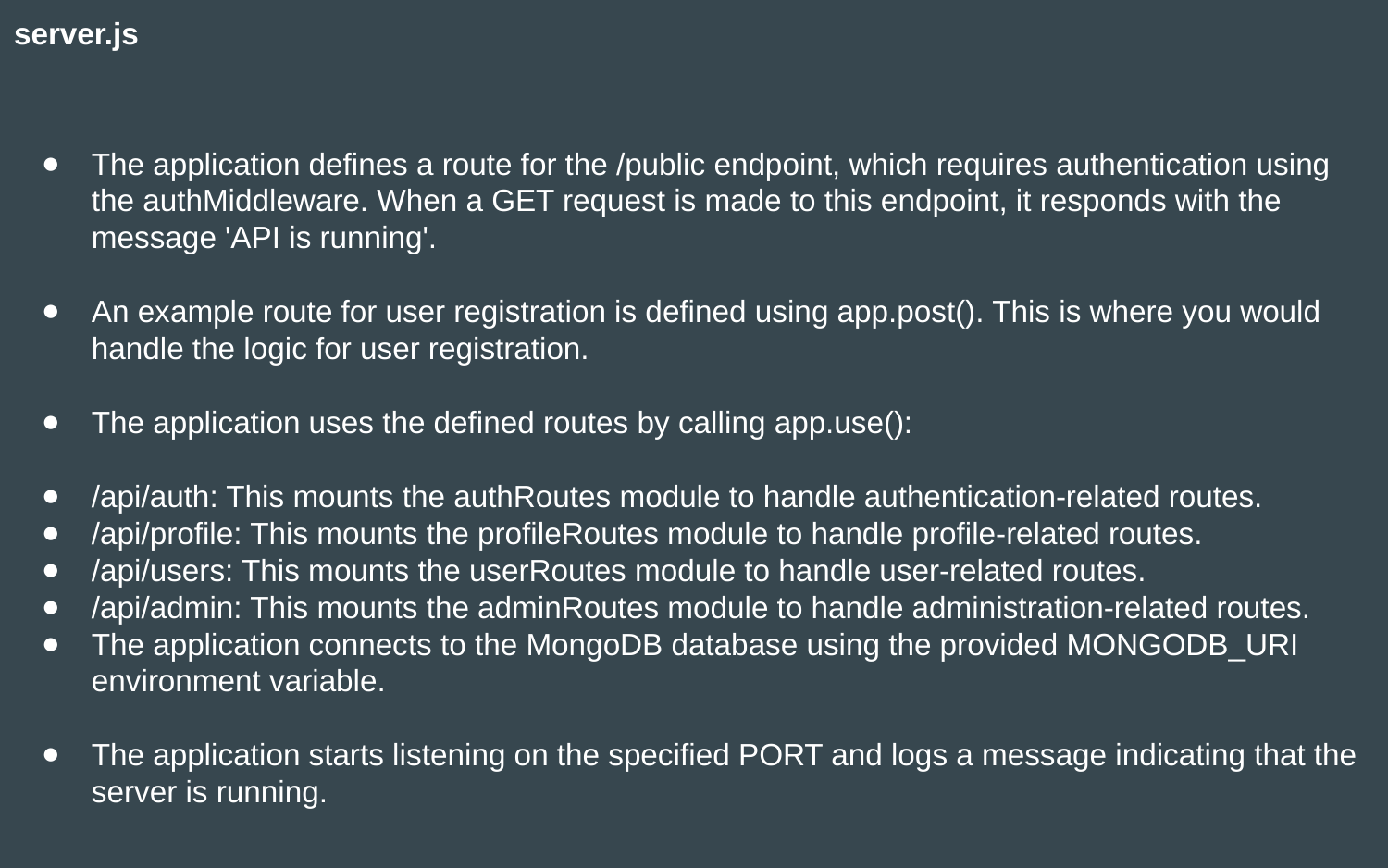

server.js

The application defines a route for the /public endpoint, which requires authentication using the authMiddleware. When a GET request is made to this endpoint, it responds with the message 'API is running'.

An example route for user registration is defined using app.post(). This is where you would handle the logic for user registration.

The application uses the defined routes by calling app.use():

/api/auth: This mounts the authRoutes module to handle authentication-related routes.
/api/profile: This mounts the profileRoutes module to handle profile-related routes.
/api/users: This mounts the userRoutes module to handle user-related routes.
/api/admin: This mounts the adminRoutes module to handle administration-related routes.
The application connects to the MongoDB database using the provided MONGODB_URI environment variable.

The application starts listening on the specified PORT and logs a message indicating that the server is running.